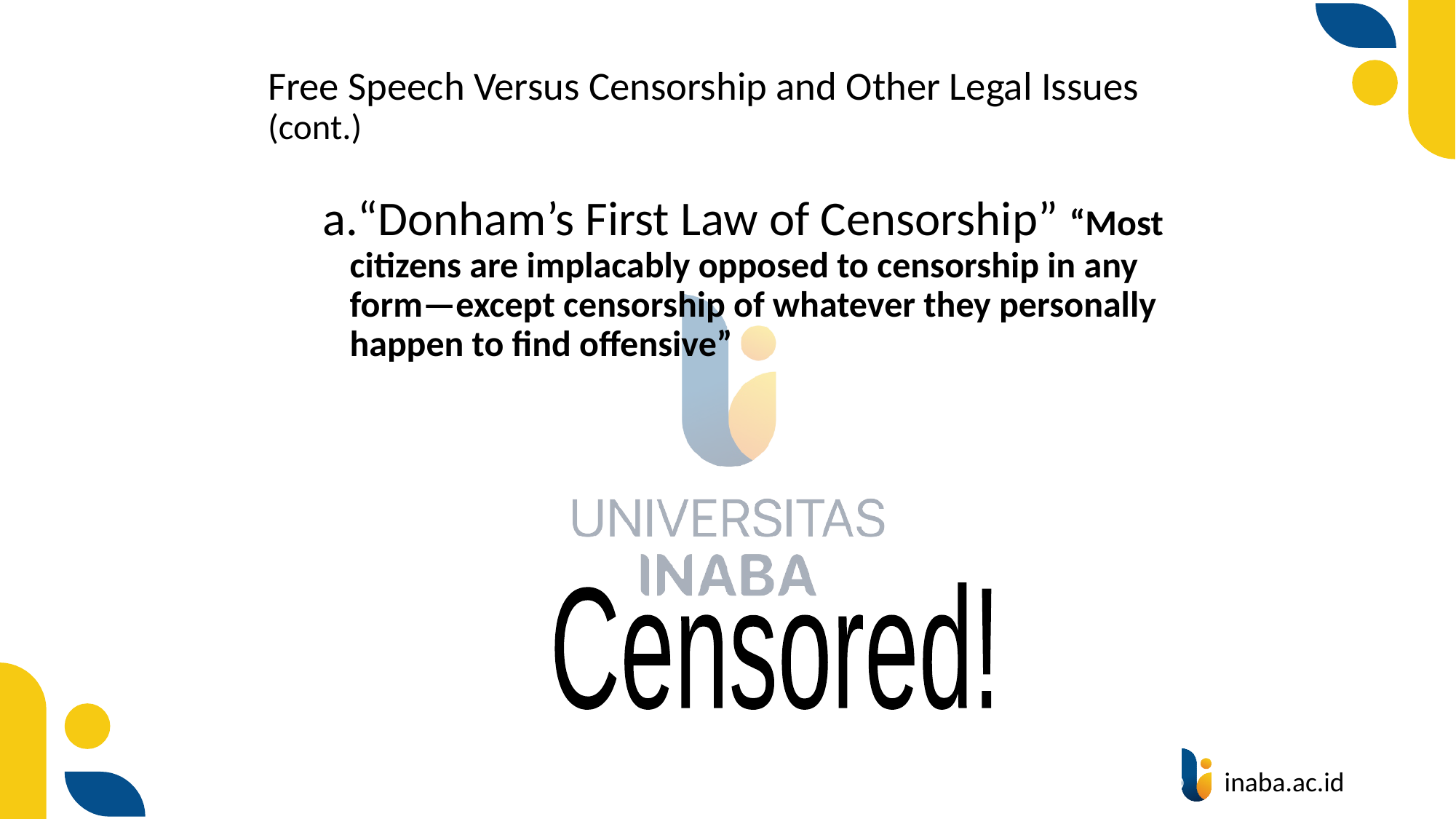

# Free Speech Versus Censorship and Other Legal Issues (cont.)
“Donham’s First Law of Censorship” “Most citizens are implacably opposed to censorship in any form—except censorship of whatever they personally happen to find offensive”
Censored!
41
© Prentice Hall 2020